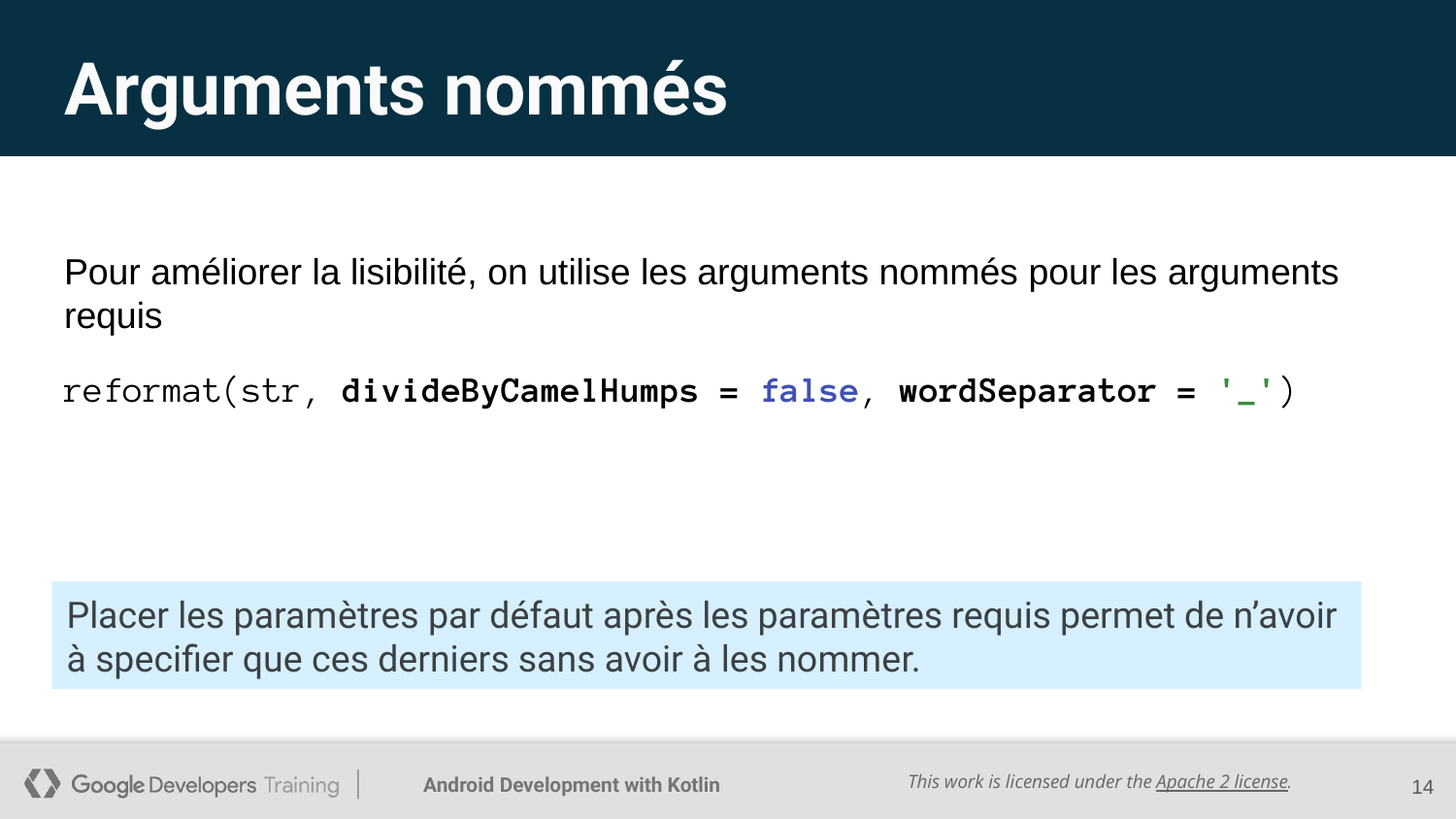

# Arguments nommés
Pour améliorer la lisibilité, on utilise les arguments nommés pour les arguments requis

reformat(str, divideByCamelHumps = false, wordSeparator = '_')

Placer les paramètres par défaut après les paramètres requis permet de n’avoir à specifier que ces derniers sans avoir à les nommer.
14